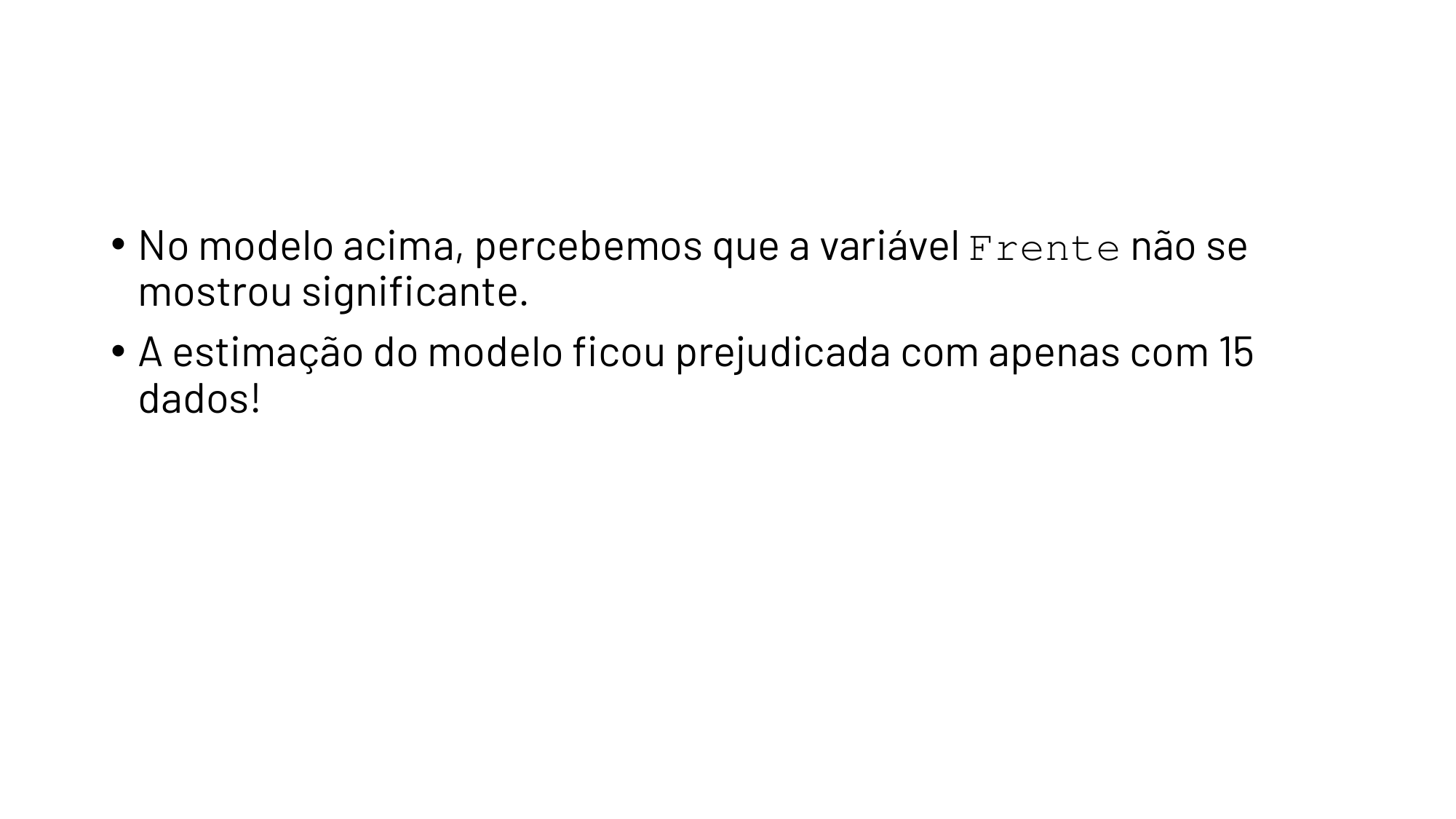

No modelo acima, percebemos que a variável Frente não se mostrou significante.
A estimação do modelo ficou prejudicada com apenas com 15 dados!